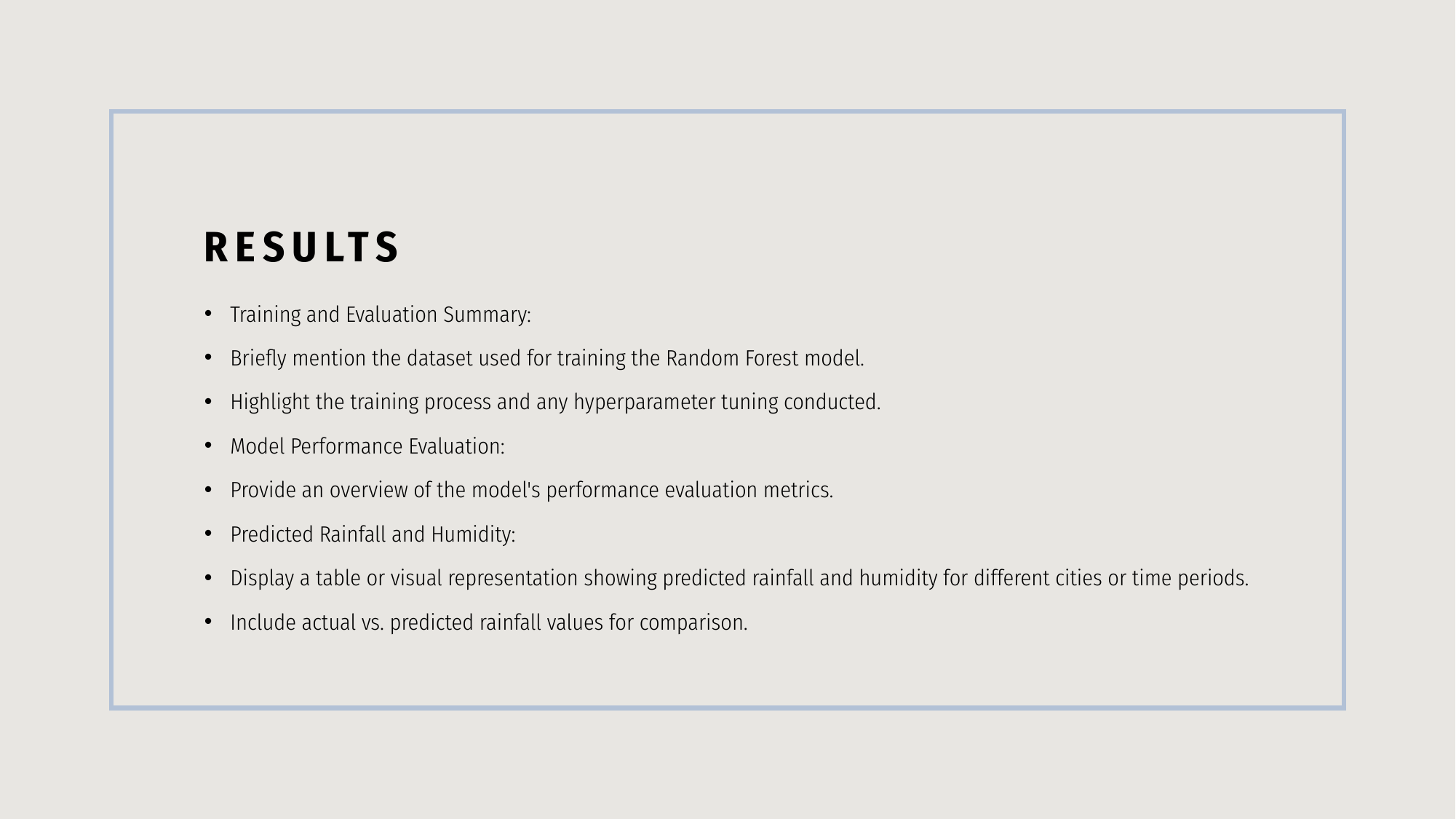

# Results
Training and Evaluation Summary:
Briefly mention the dataset used for training the Random Forest model.
Highlight the training process and any hyperparameter tuning conducted.
Model Performance Evaluation:
Provide an overview of the model's performance evaluation metrics.
Predicted Rainfall and Humidity:
Display a table or visual representation showing predicted rainfall and humidity for different cities or time periods.
Include actual vs. predicted rainfall values for comparison.